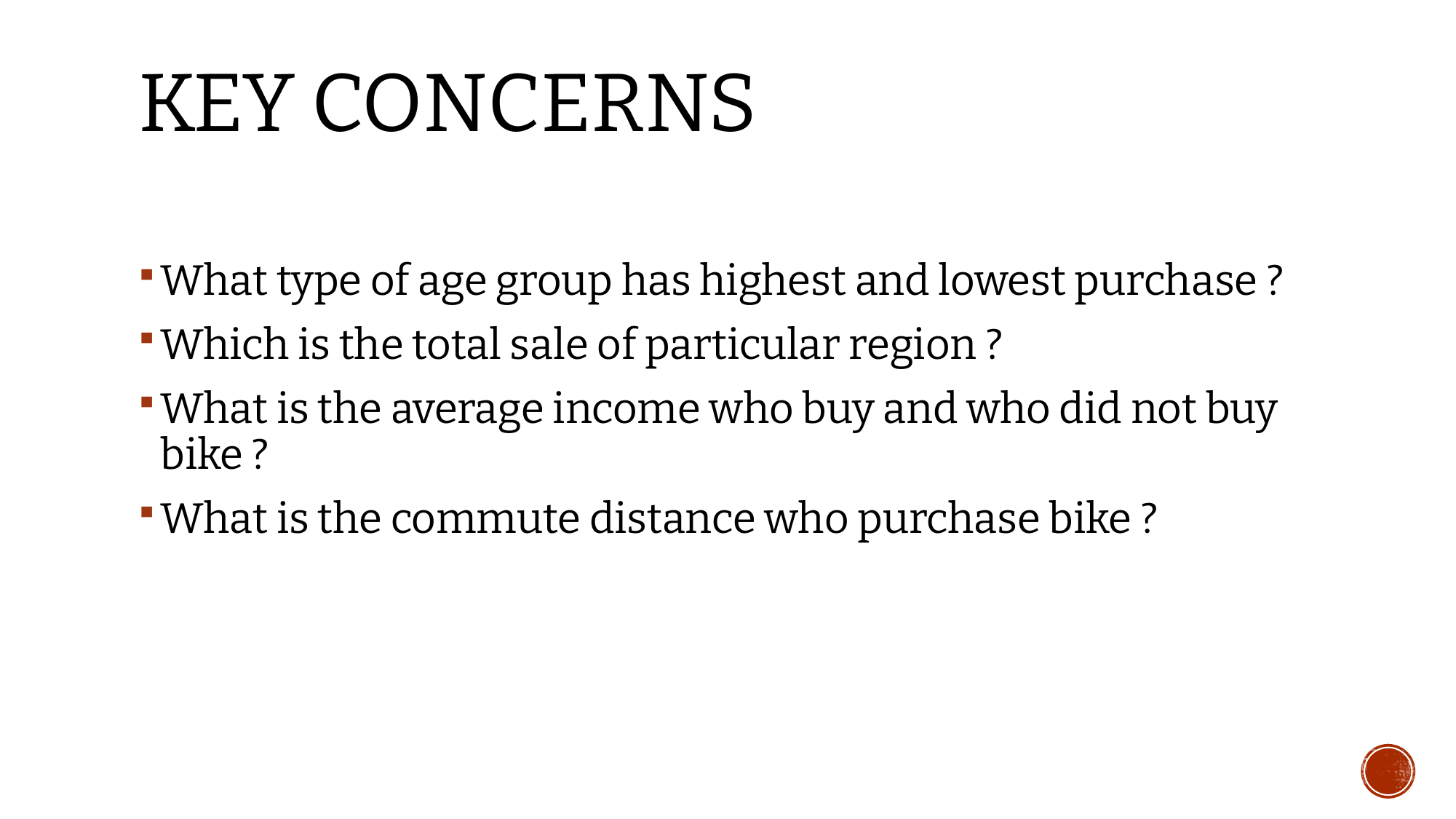

# Key CONCERNS
What type of age group has highest and lowest purchase ?
Which is the total sale of particular region ?
What is the average income who buy and who did not buy bike ?
What is the commute distance who purchase bike ?